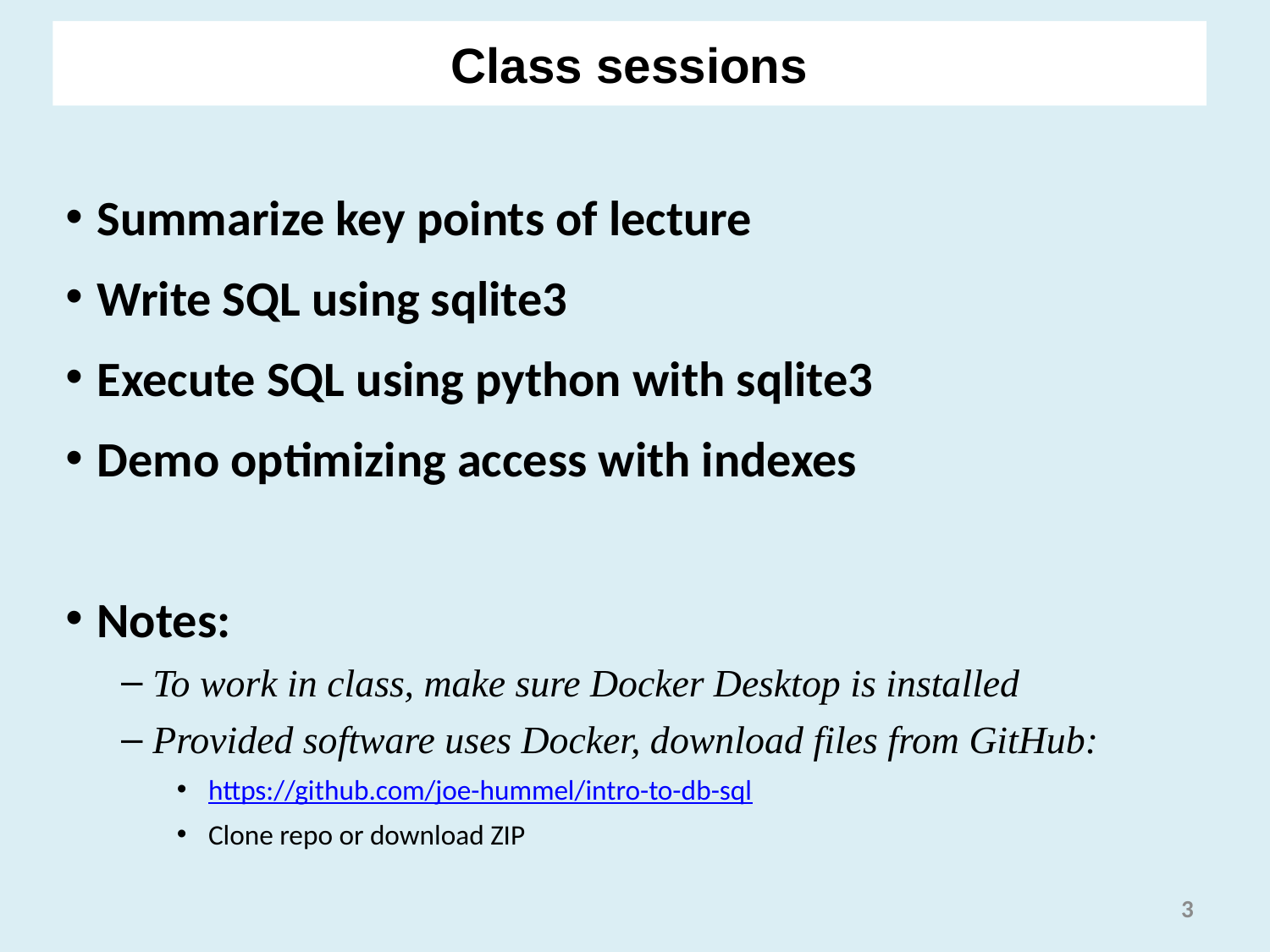

Class sessions
Summarize key points of lecture
Write SQL using sqlite3
Execute SQL using python with sqlite3
Demo optimizing access with indexes

Notes:
To work in class, make sure Docker Desktop is installed
Provided software uses Docker, download files from GitHub:
https://github.com/joe-hummel/intro-to-db-sql
Clone repo or download ZIP
3